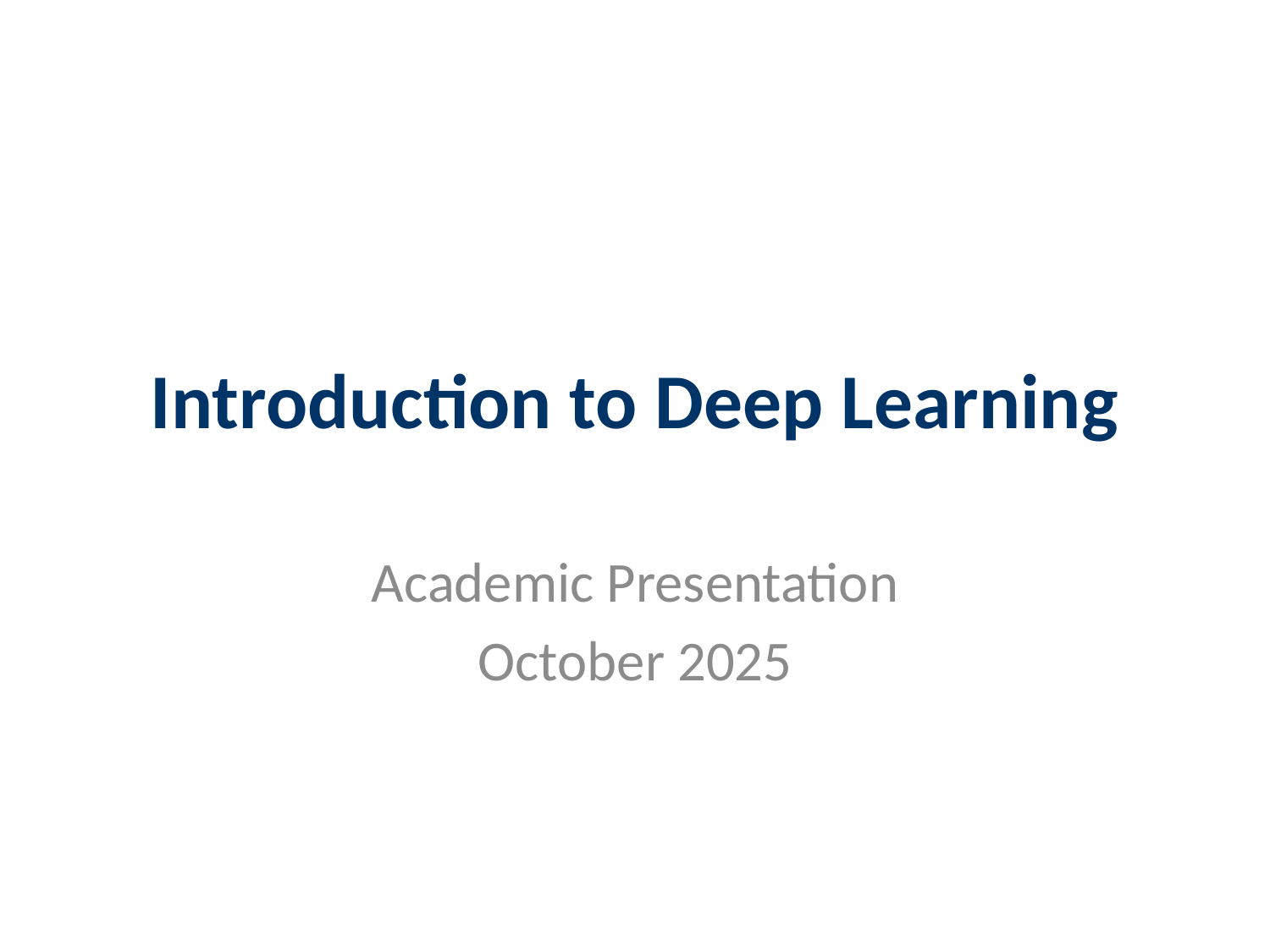

# Introduction to Deep Learning
Academic Presentation
October 2025